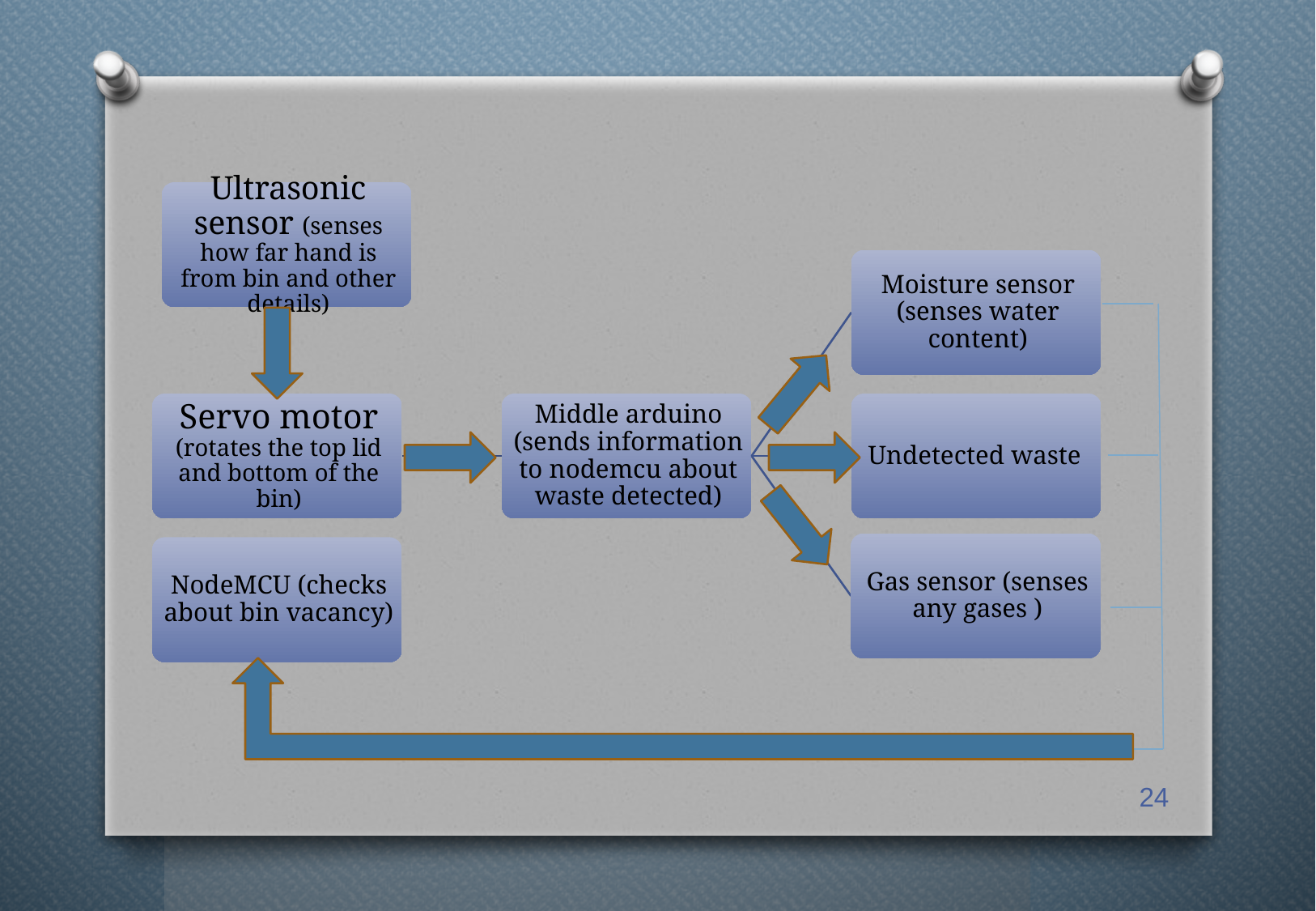

Ultrasonic sensor (senses how far hand is from bin and other details)
Servo motor (rotates the top lid and bottom of the bin)

Middle arduino (sends information to nodemcu about waste detected)

Moisture sensor (senses water content)

Undetected waste

Gas sensor (senses any gases )
NodeMCU (checks about bin vacancy)

24